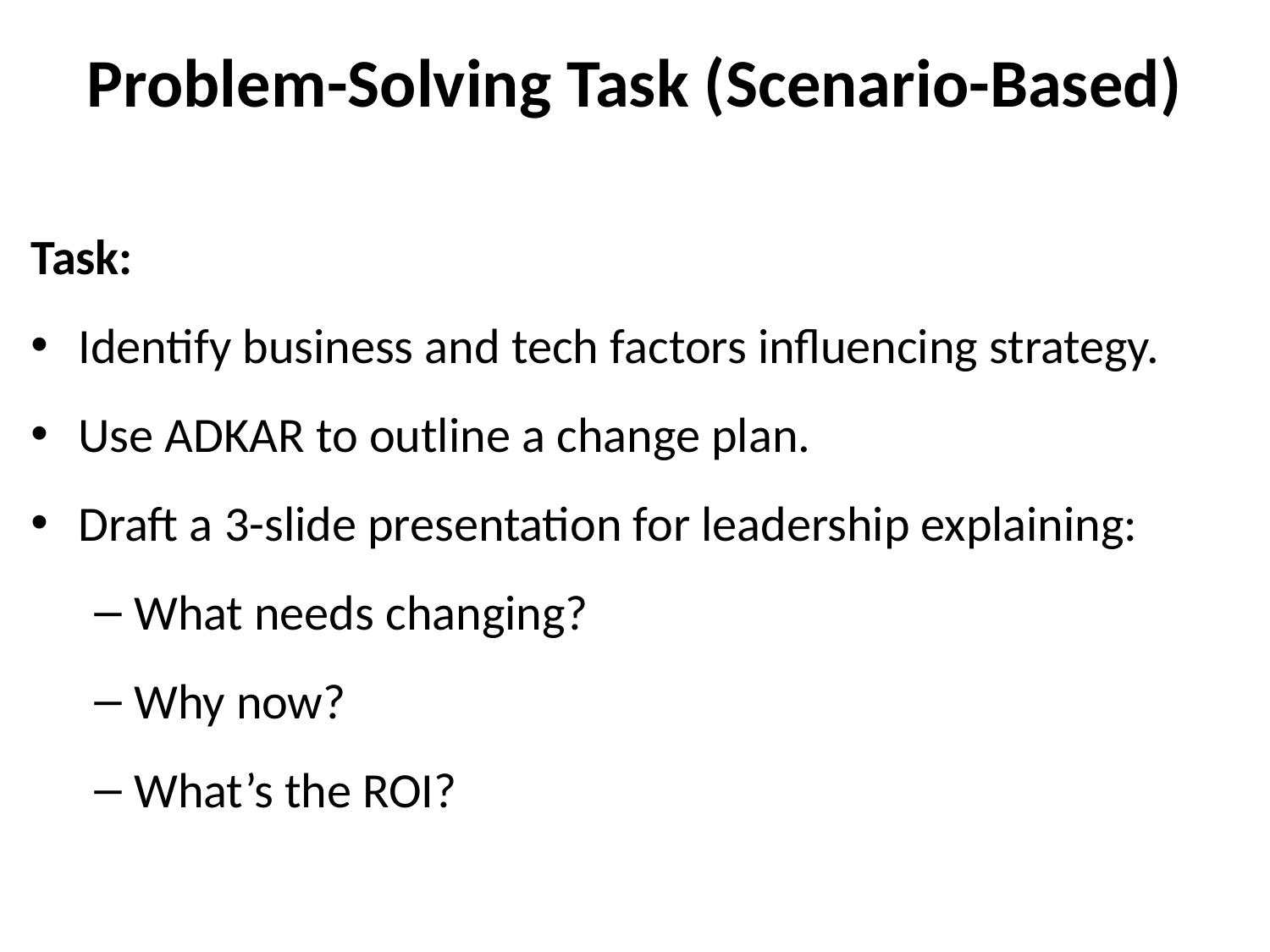

# Problem-Solving Task (Scenario-Based)
Task:
Identify business and tech factors influencing strategy.
Use ADKAR to outline a change plan.
Draft a 3-slide presentation for leadership explaining:
What needs changing?
Why now?
What’s the ROI?